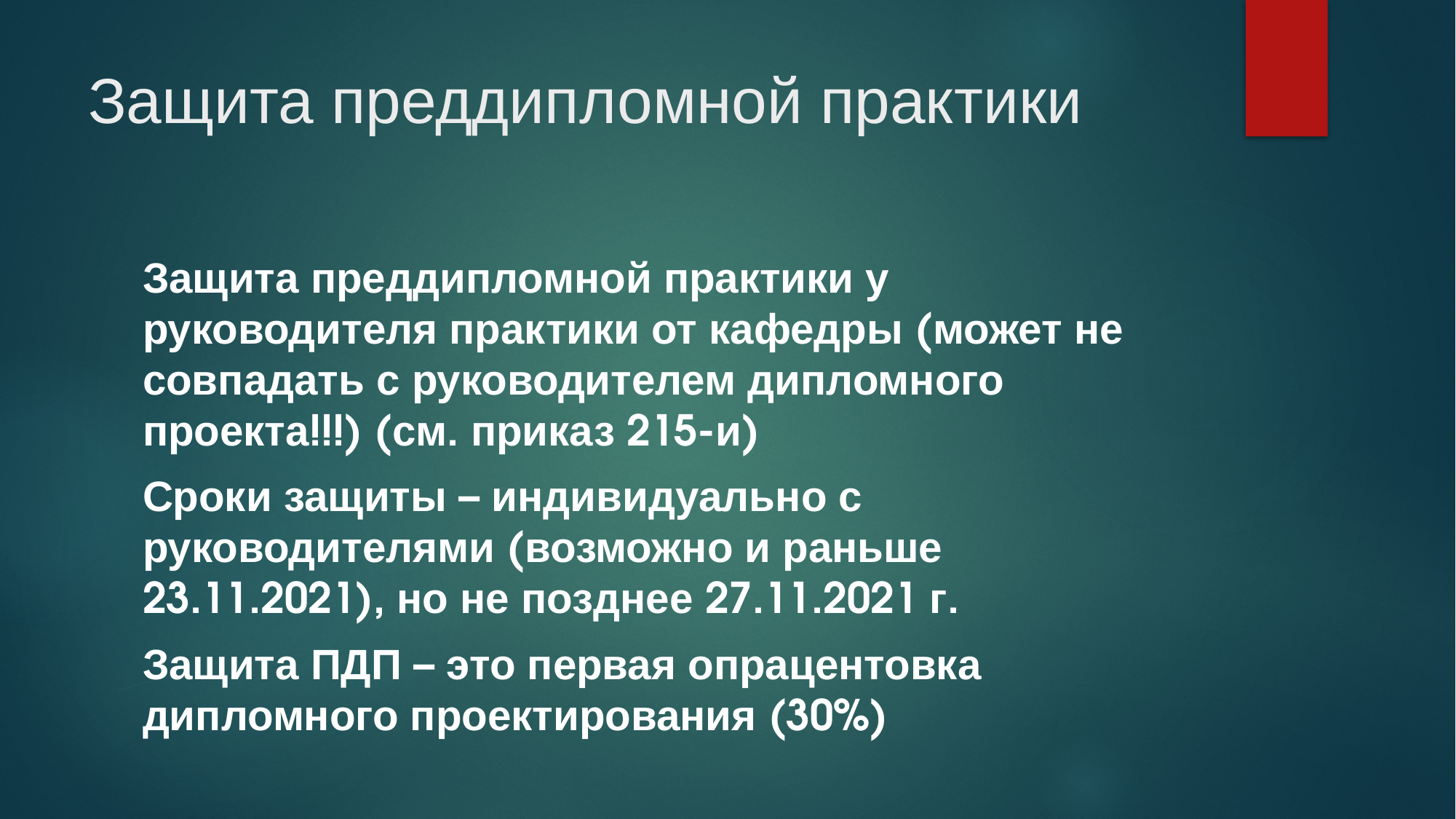

# Защита преддипломной практики
Защита преддипломной практики у руководителя практики от кафедры (может не совпадать с руководителем дипломного проекта!!!) (см. приказ 215-и)
Сроки защиты – индивидуально с руководителями (возможно и раньше 23.11.2021), но не позднее 27.11.2021 г.
Защита ПДП – это первая опрацентовка дипломного проектирования (30%)